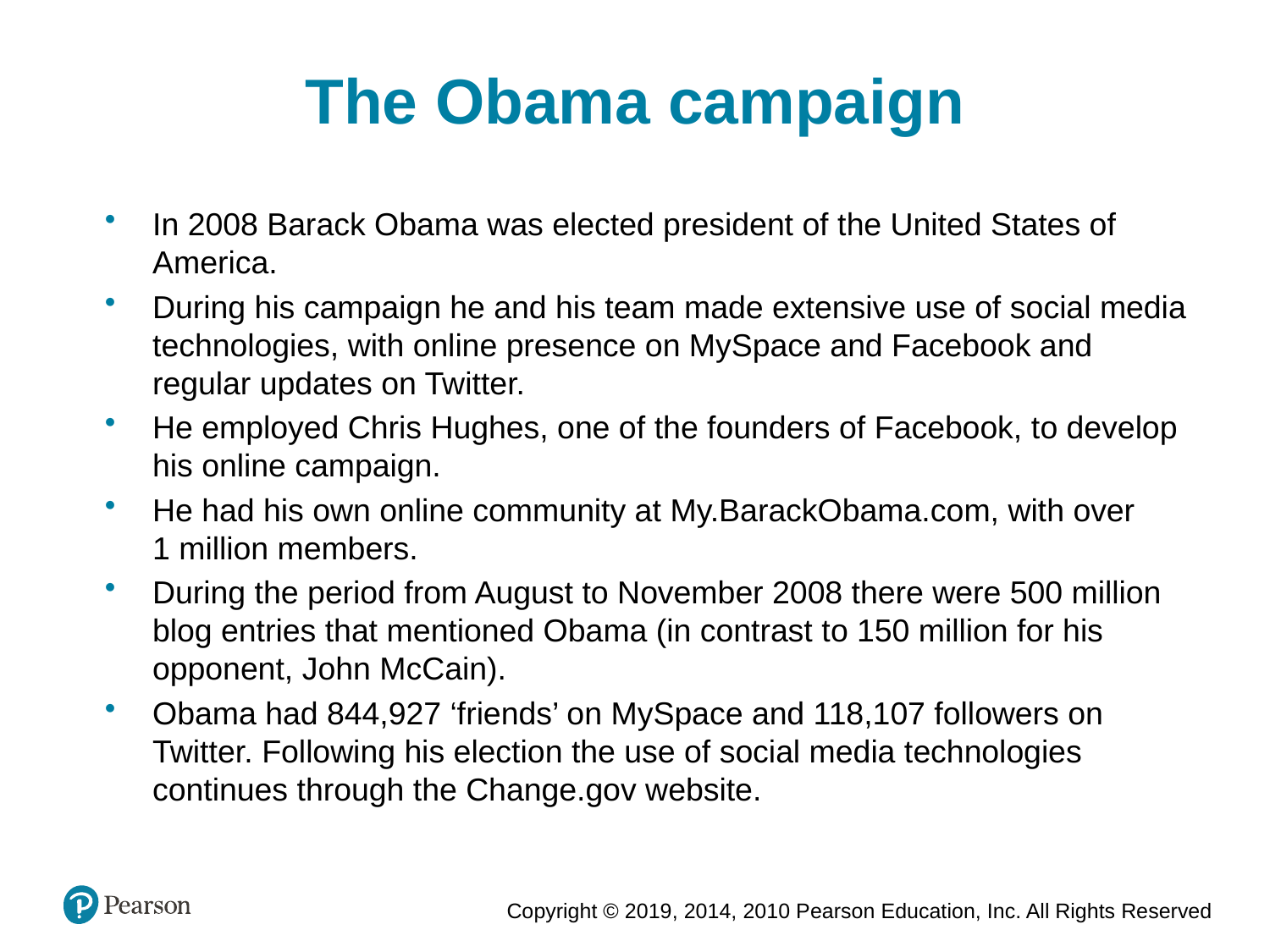

The Obama campaign
In 2008 Barack Obama was elected president of the United States of America.
During his campaign he and his team made extensive use of social media technologies, with online presence on MySpace and Facebook and regular updates on Twitter.
He employed Chris Hughes, one of the founders of Facebook, to develop his online campaign.
He had his own online community at My.BarackObama.com, with over 1 million members.
During the period from August to November 2008 there were 500 million blog entries that mentioned Obama (in contrast to 150 million for his opponent, John McCain).
Obama had 844,927 ‘friends’ on MySpace and 118,107 followers on Twitter. Following his election the use of social media technologies continues through the Change.gov website.